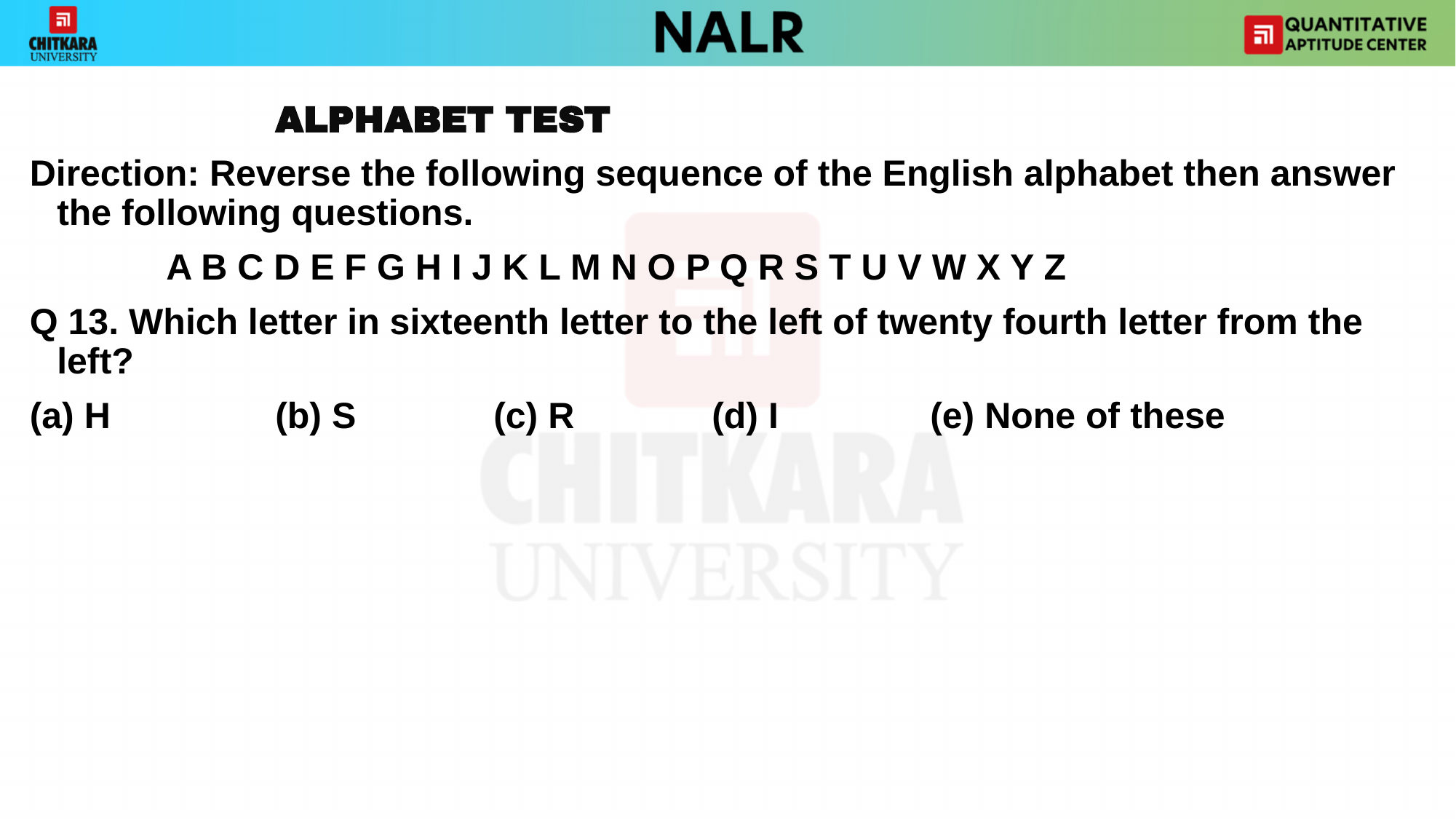

ALPHABET TEST
Direction: Reverse the following sequence of the English alphabet then answer the following questions.
		A B C D E F G H I J K L M N O P Q R S T U V W X Y Z
Q 13. Which letter in sixteenth letter to the left of twenty fourth letter from the left?
(a) H 		(b) S 		(c) R 		(d) I 		(e) None of these